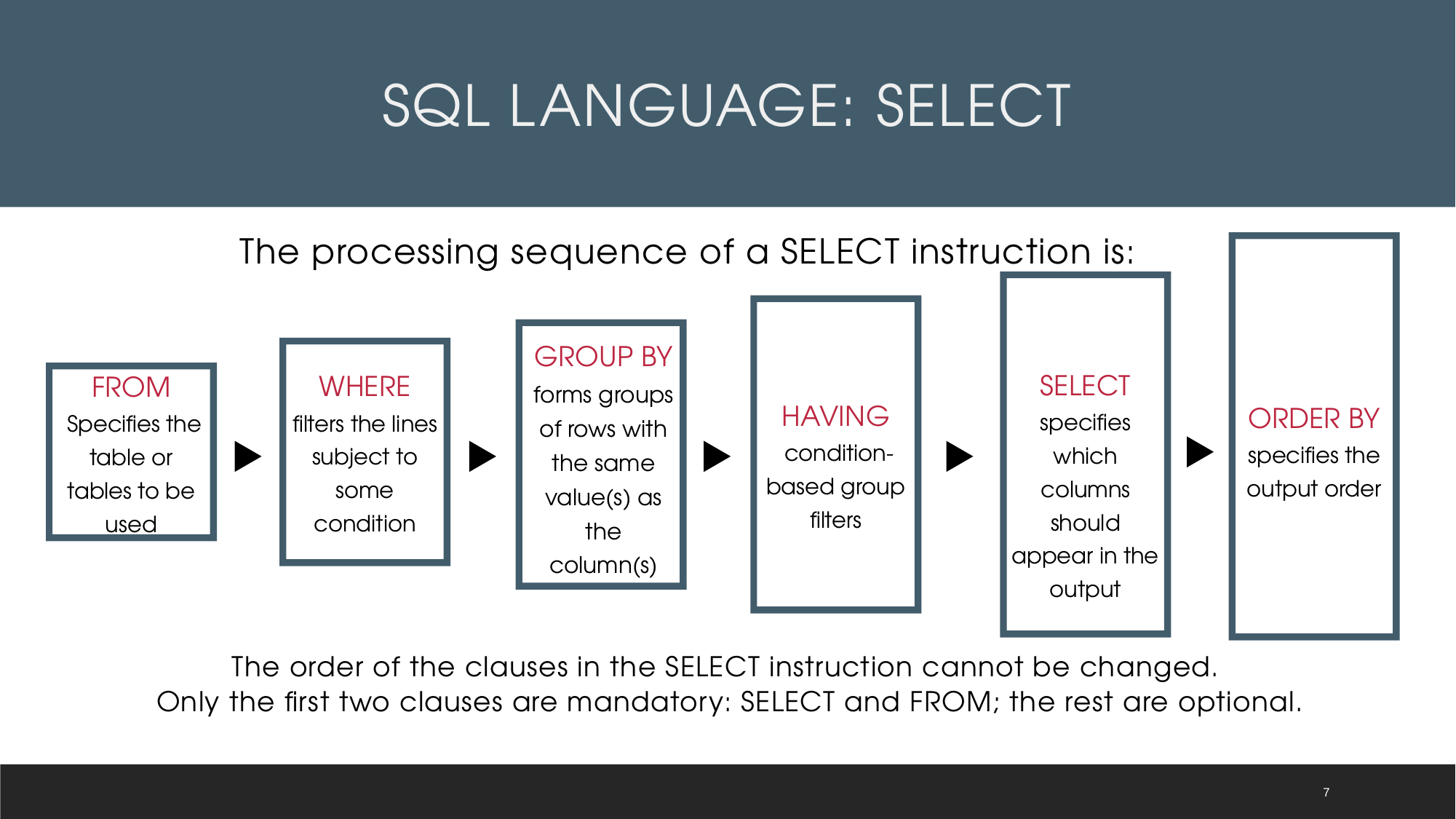

SQL LANGUAGE: SELECT
The processing sequence of a SELECT instruction is:

GROUP BY
forms groups of rows with the same value(s) as the column(s)

SELECT
specifies which columns should appear in the output
WHERE
filters the lines subject to some condition
FROM
 Specifies the table or tables to be used
HAVING
 condition-based group filters
ORDER BY
specifies the output order

The order of the clauses in the SELECT instruction cannot be changed.
Only the first two clauses are mandatory: SELECT and FROM; the rest are optional.
7